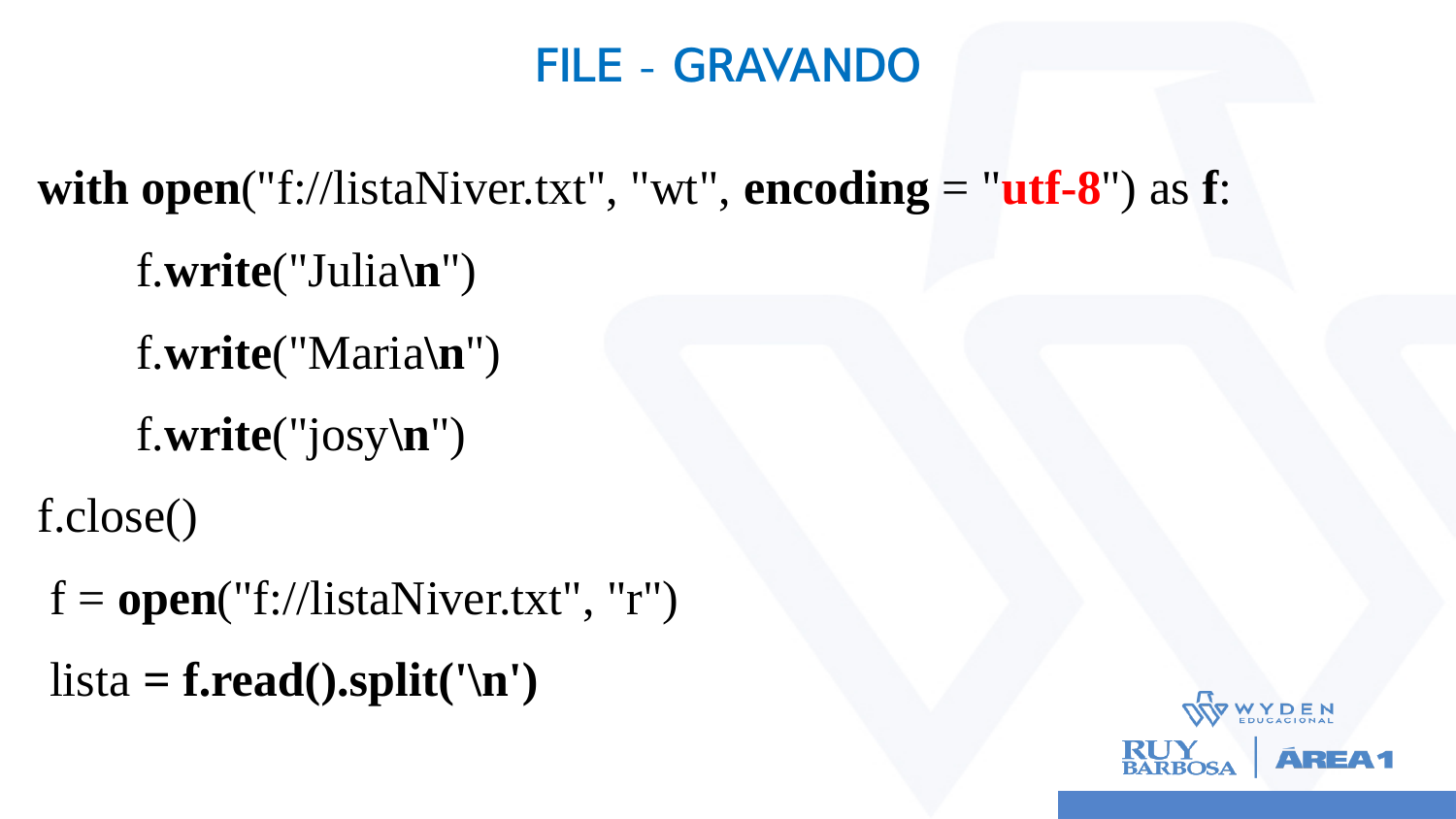

# FILE - Gravando
with open("f://listaNiver.txt", "wt", encoding = "utf-8") as f:
f.write("Julia\n")
f.write("Maria\n")
f.write("josy\n")
f.close()
 f = open("f://listaNiver.txt", "r")
 lista = f.read().split('\n')